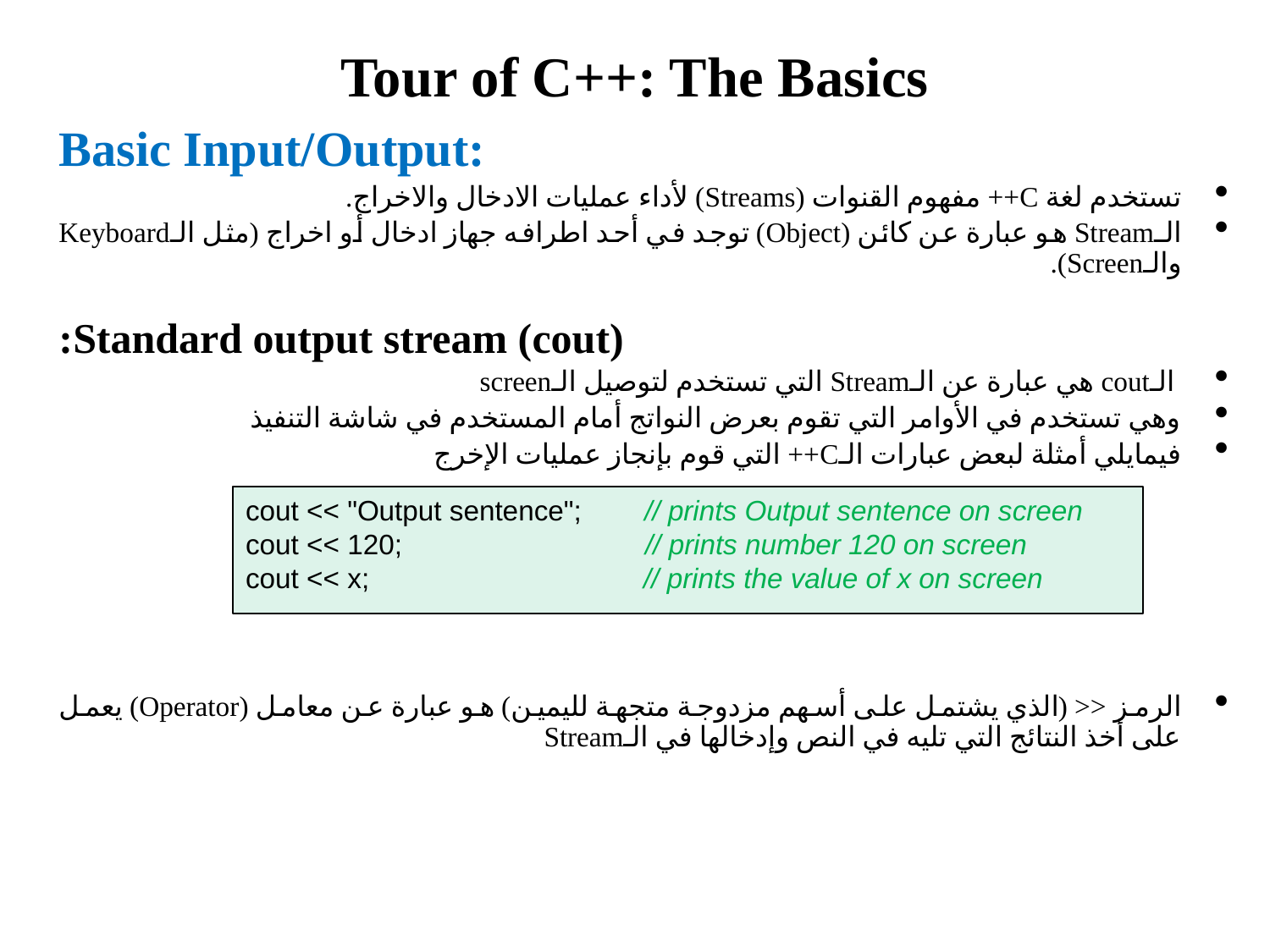

# Tour of C++: The Basics
Basic Input/Output:
تستخدم لغة C++ مفهوم القنوات (Streams) لأداء عمليات الادخال والاخراج.
الـStream هو عبارة عن كائن (Object) توجد في أحد اطرافه جهاز ادخال أو اخراج (مثل الـKeyboard والـScreen).
Standard output stream (cout):
 الـcout هي عبارة عن الـStream التي تستخدم لتوصيل الـscreen
وهي تستخدم في الأوامر التي تقوم بعرض النواتج أمام المستخدم في شاشة التنفيذ
فيمايلي أمثلة لبعض عبارات الـC++ التي قوم بإنجاز عمليات الإخرج

الرمز << (الذي يشتمل على أسهم مزدوجة متجهة لليمين) هو عبارة عن معامل (Operator) يعمل على أخذ النتائج التي تليه في النص وإدخالها في الـStream
cout << "Output sentence";        // prints Output sentence on screen
cout << 120;                               // prints number 120 on screen
cout << x;                                   // prints the value of x on screen